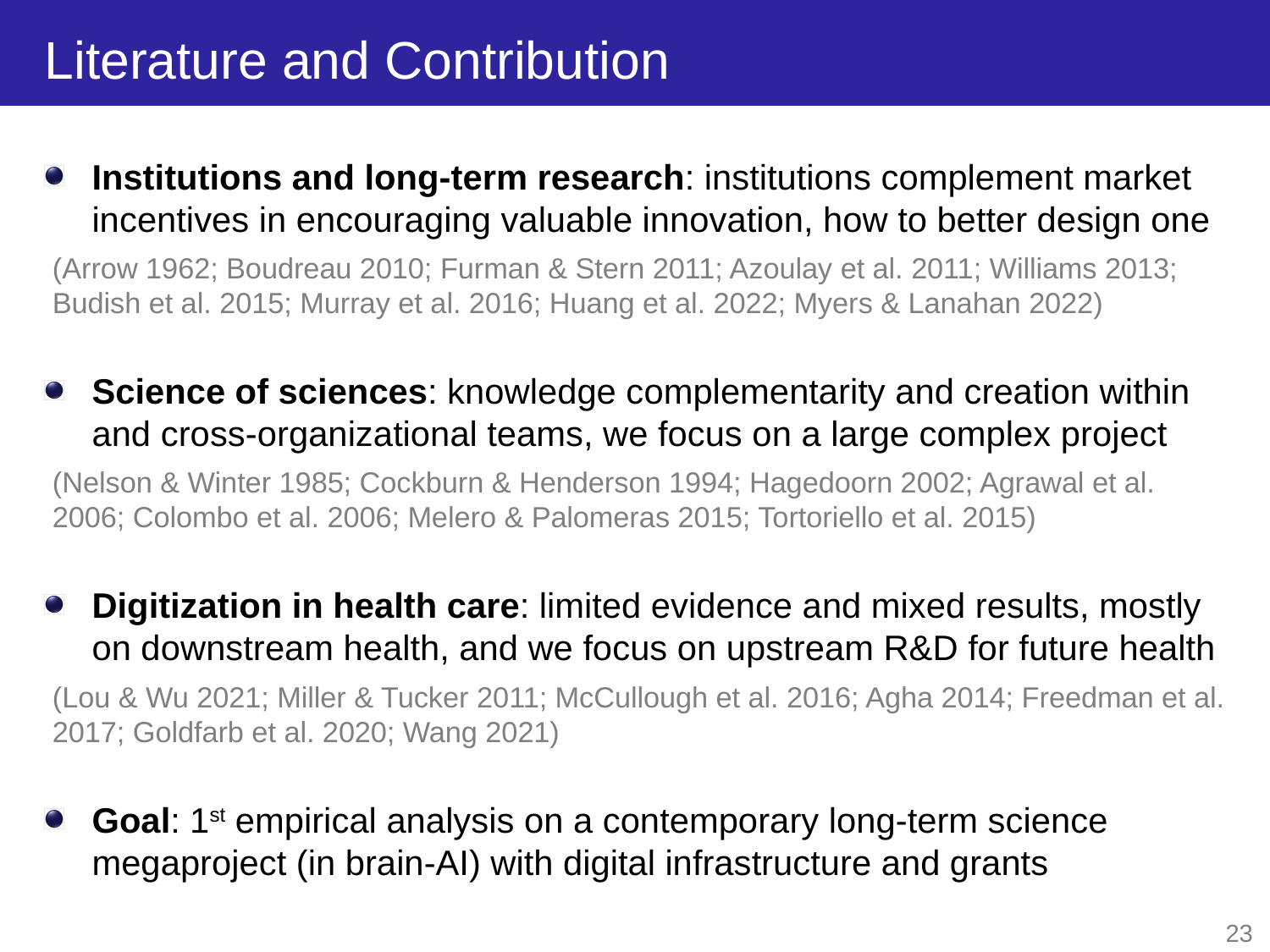

# Literature and Contribution
Institutions and long-term research: institutions complement market incentives in encouraging valuable innovation, how to better design one
(Arrow 1962; Boudreau 2010; Furman & Stern 2011; Azoulay et al. 2011; Williams 2013; Budish et al. 2015; Murray et al. 2016; Huang et al. 2022; Myers & Lanahan 2022)

Science of sciences: knowledge complementarity and creation within and cross-organizational teams, we focus on a large complex project
(Nelson & Winter 1985; Cockburn & Henderson 1994; Hagedoorn 2002; Agrawal et al. 2006; Colombo et al. 2006; Melero & Palomeras 2015; Tortoriello et al. 2015)

Digitization in health care: limited evidence and mixed results, mostly on downstream health, and we focus on upstream R&D for future health
(Lou & Wu 2021; Miller & Tucker 2011; McCullough et al. 2016; Agha 2014; Freedman et al. 2017; Goldfarb et al. 2020; Wang 2021)

Goal: 1st empirical analysis on a contemporary long-term science megaproject (in brain-AI) with digital infrastructure and grants